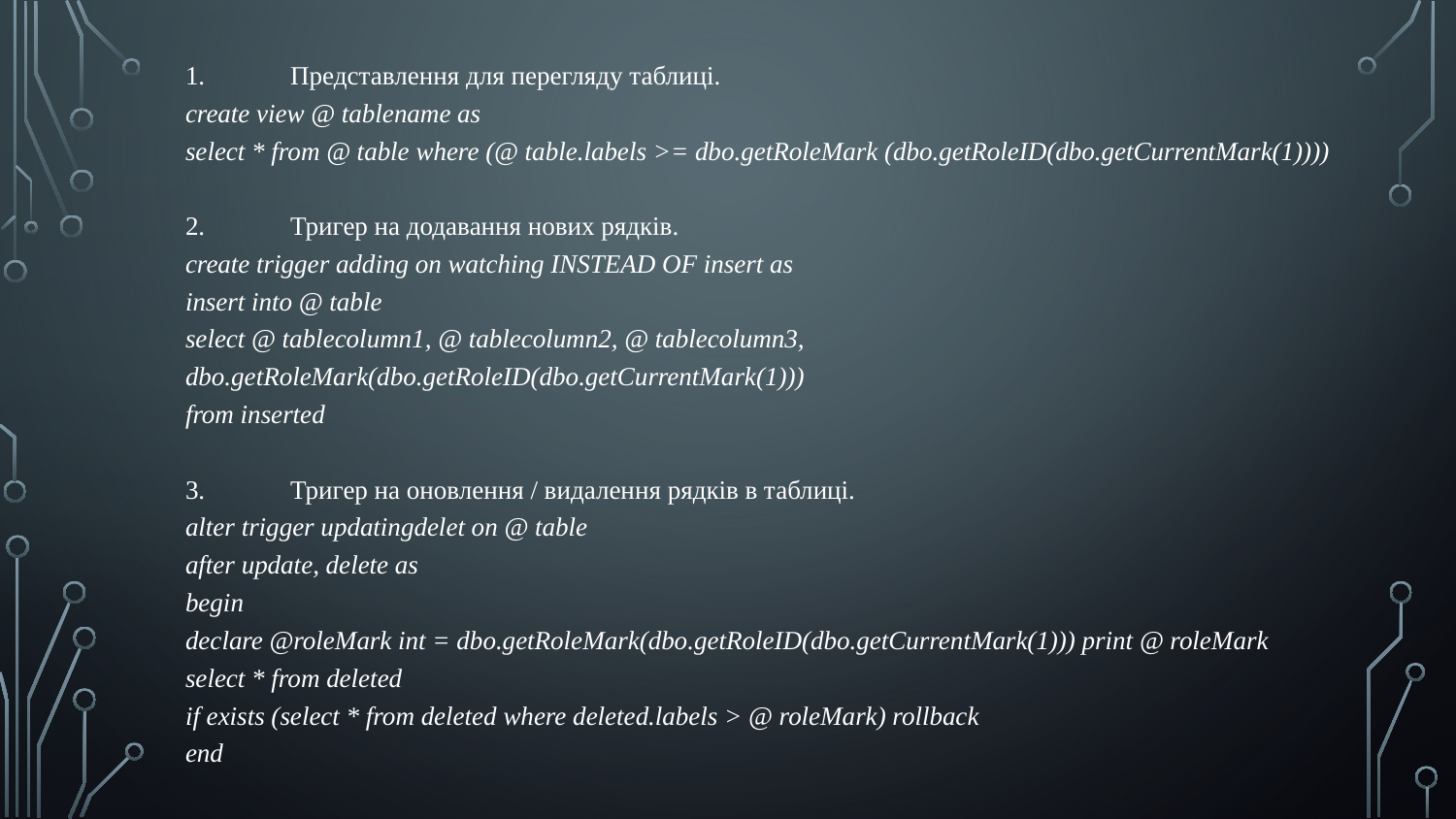

1.	Представлення для перегляду таблиці.
create view @ tablename as
select * from @ table where (@ table.labels >= dbo.getRoleMark (dbo.getRoleID(dbo.getCurrentMark(1))))

2.	Тригер на додавання нових рядків.
create trigger adding on watching INSTEAD OF insert as
insert into @ table
select @ tablecolumn1, @ tablecolumn2, @ tablecolumn3, dbo.getRoleMark(dbo.getRoleID(dbo.getCurrentMark(1)))
from inserted

3.	Тригер на оновлення / видалення рядків в таблиці.
alter trigger updatingdelet on @ table
after update, delete as
begin
declare @roleMark int = dbo.getRoleMark(dbo.getRoleID(dbo.getCurrentMark(1))) print @ roleMark
select * from deleted
if exists (select * from deleted where deleted.labels > @ roleMark) rollback
end